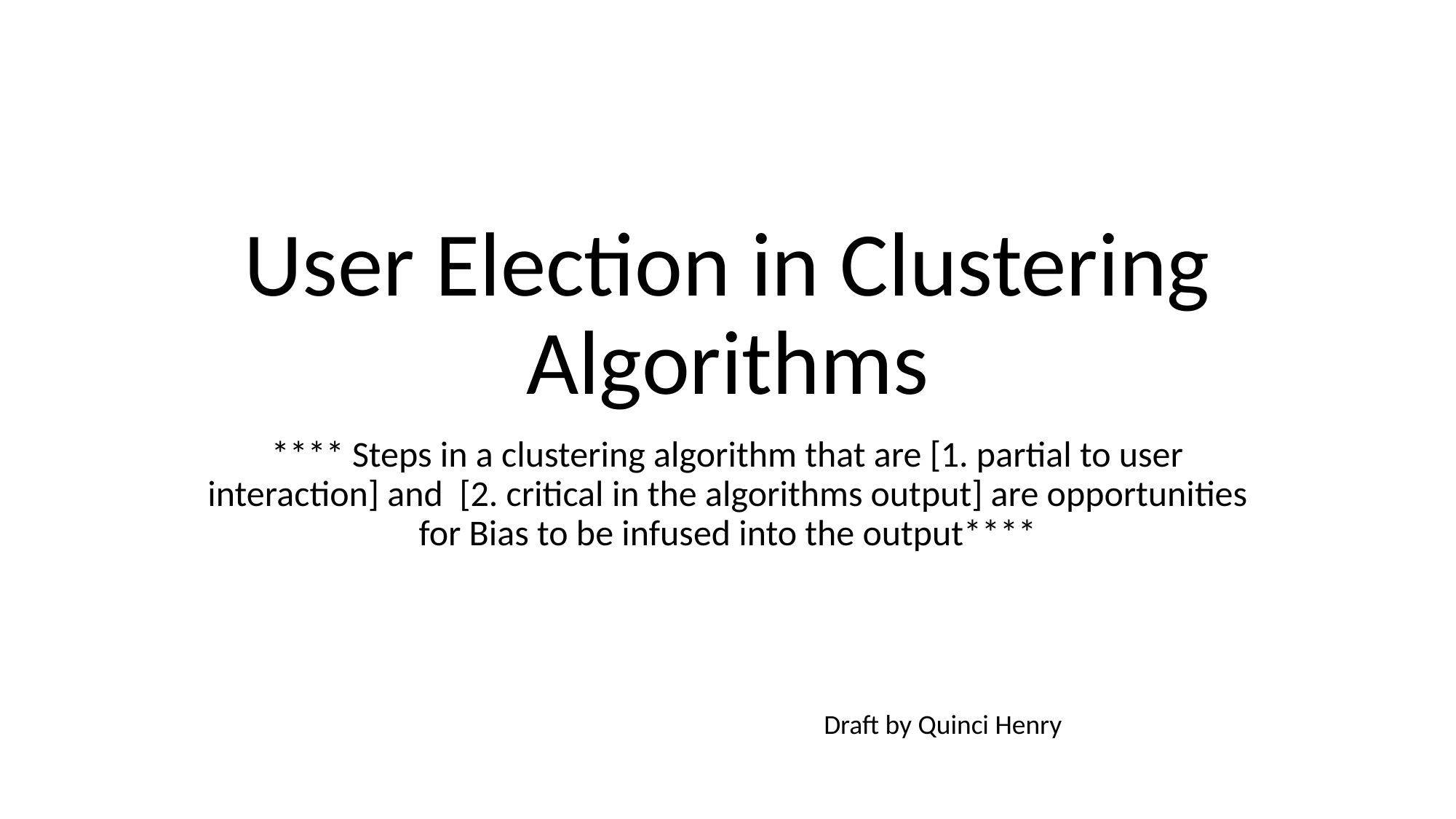

# User Election in Clustering Algorithms
**** Steps in a clustering algorithm that are [1. partial to user interaction] and  [2. critical in the algorithms output] are opportunities for Bias to be infused into the output****
Draft by Quinci Henry